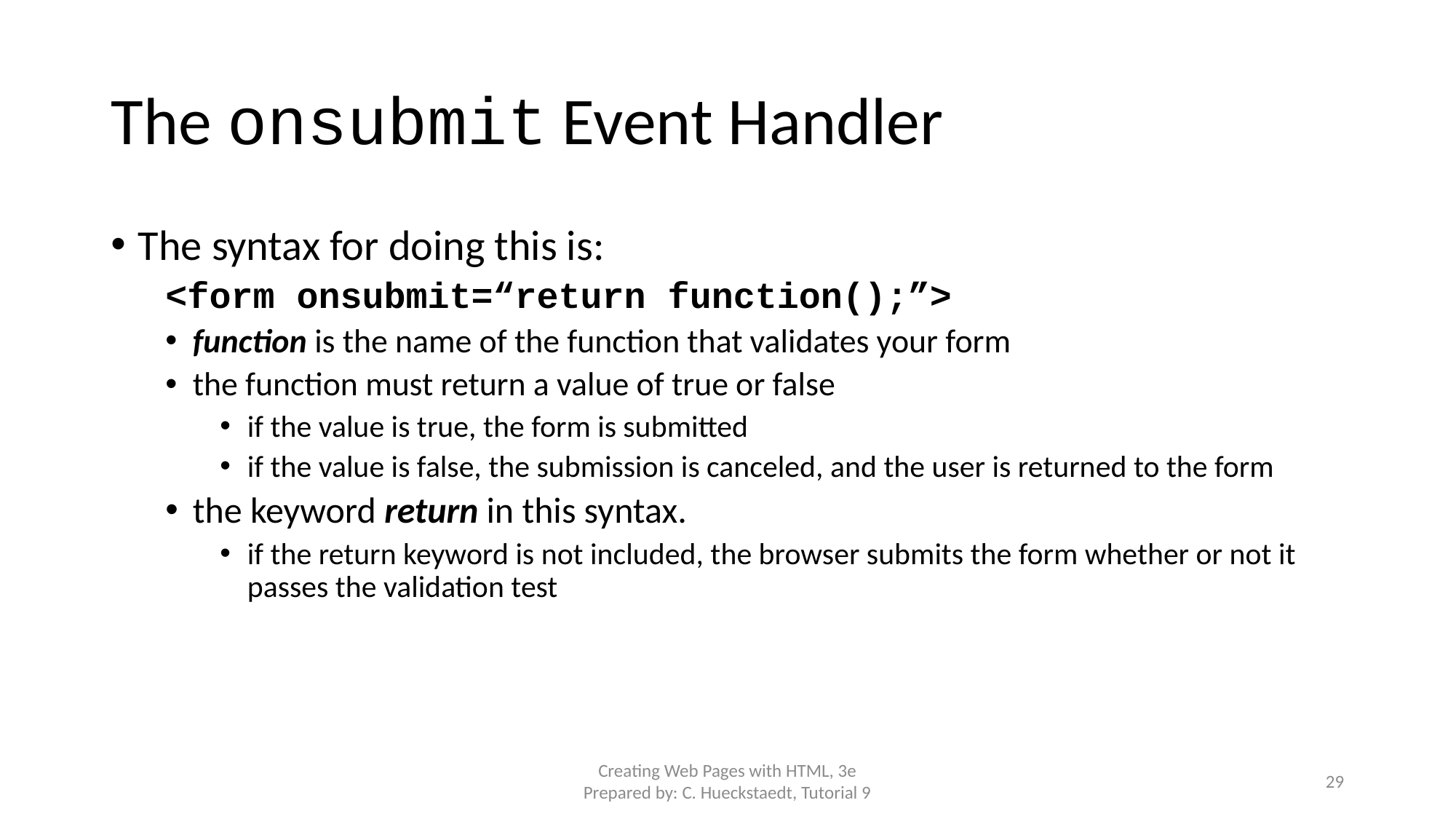

# The onsubmit Event Handler
The syntax for doing this is:
<form onsubmit=“return function();”>
function is the name of the function that validates your form
the function must return a value of true or false
if the value is true, the form is submitted
if the value is false, the submission is canceled, and the user is returned to the form
the keyword return in this syntax.
if the return keyword is not included, the browser submits the form whether or not it passes the validation test
Creating Web Pages with HTML, 3e
Prepared by: C. Hueckstaedt, Tutorial 9
29